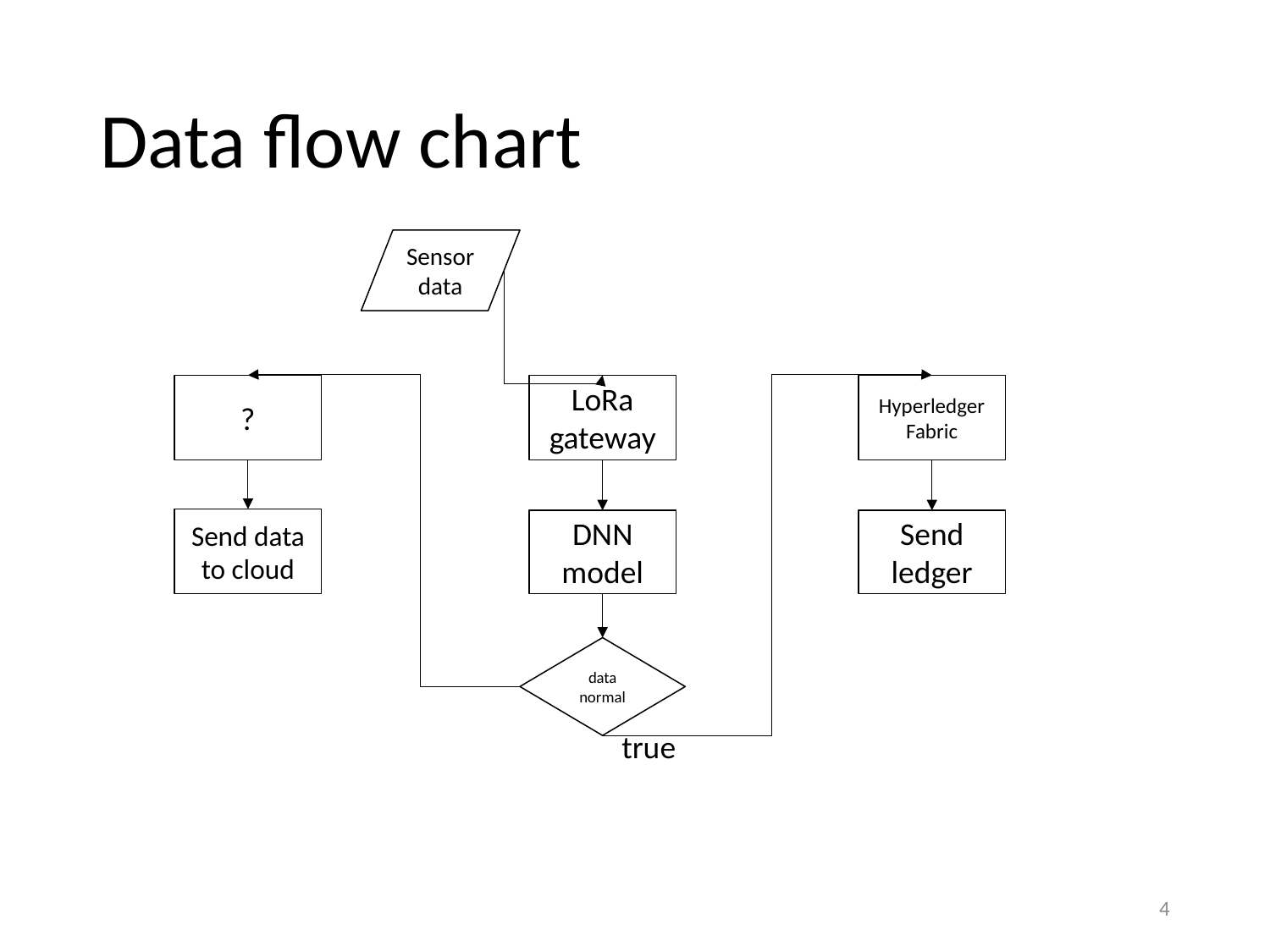

# Data flow chart
Sensor data
?
LoRa gateway
Hyperledger Fabric
Send data to cloud
DNN model
Send ledger
data
normal
true
4